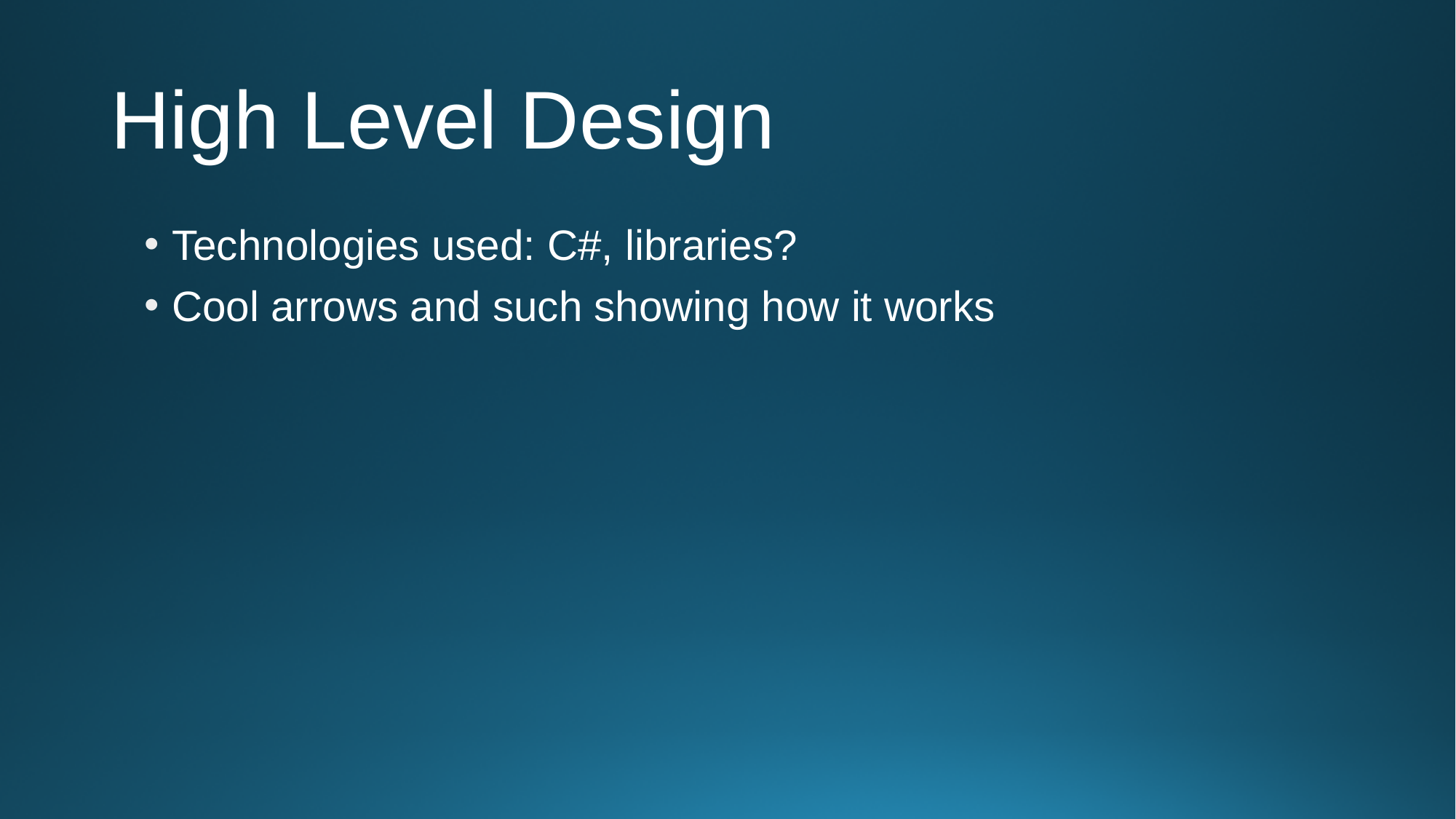

# High Level Design
Technologies used: C#, libraries?
Cool arrows and such showing how it works